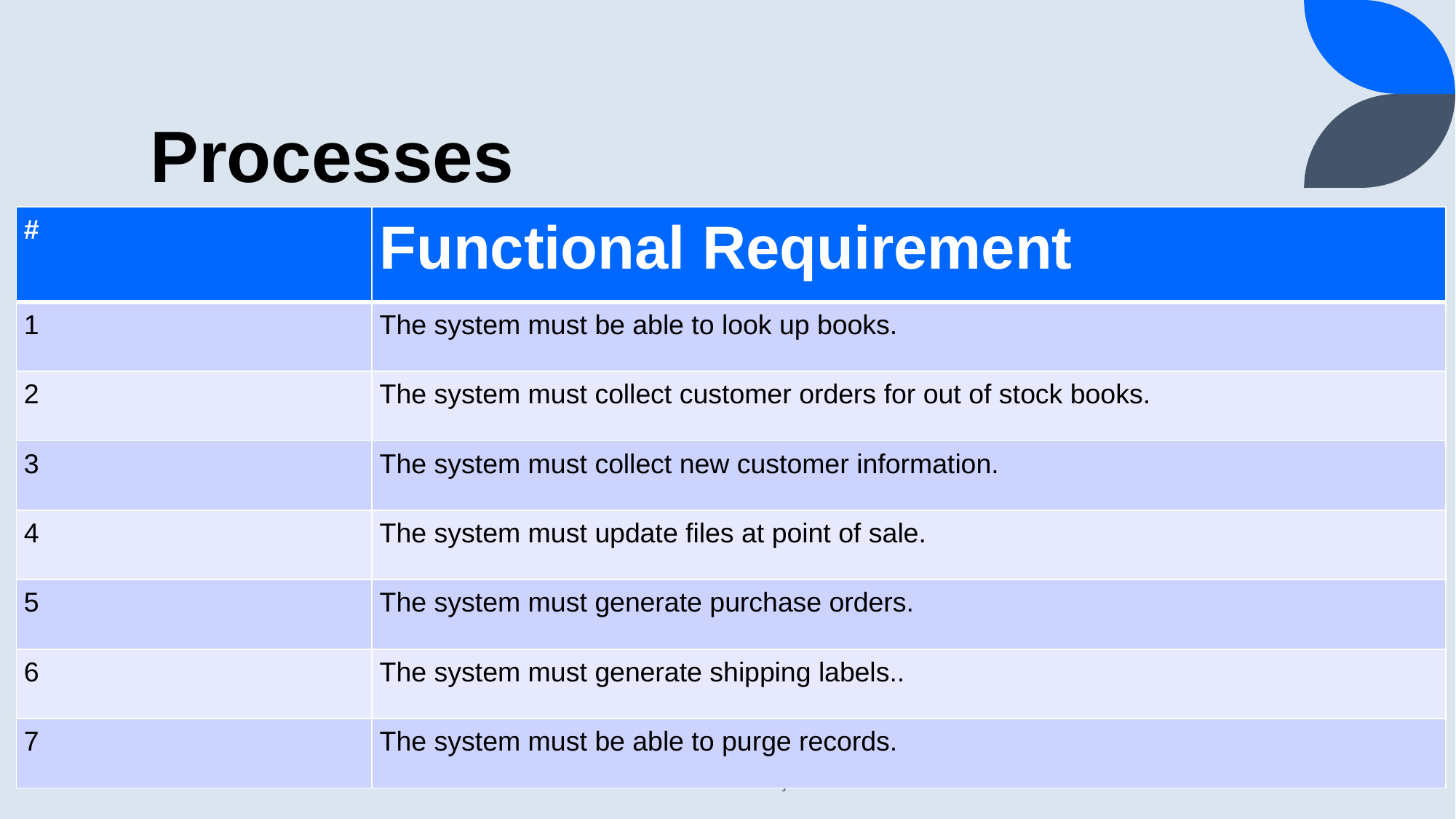

# Processes
| # | Functional Requirement |
| --- | --- |
| 1 | The system must be able to look up books. |
| 2 | The system must collect customer orders for out of stock books. |
| 3 | The system must collect new customer information. |
| 4 | The system must update files at point of sale. |
| 5 | The system must generate purchase orders. |
| 6 | The system must generate shipping labels.. |
| 7 | The system must be able to purge records. |
CIS202 Term Project
4